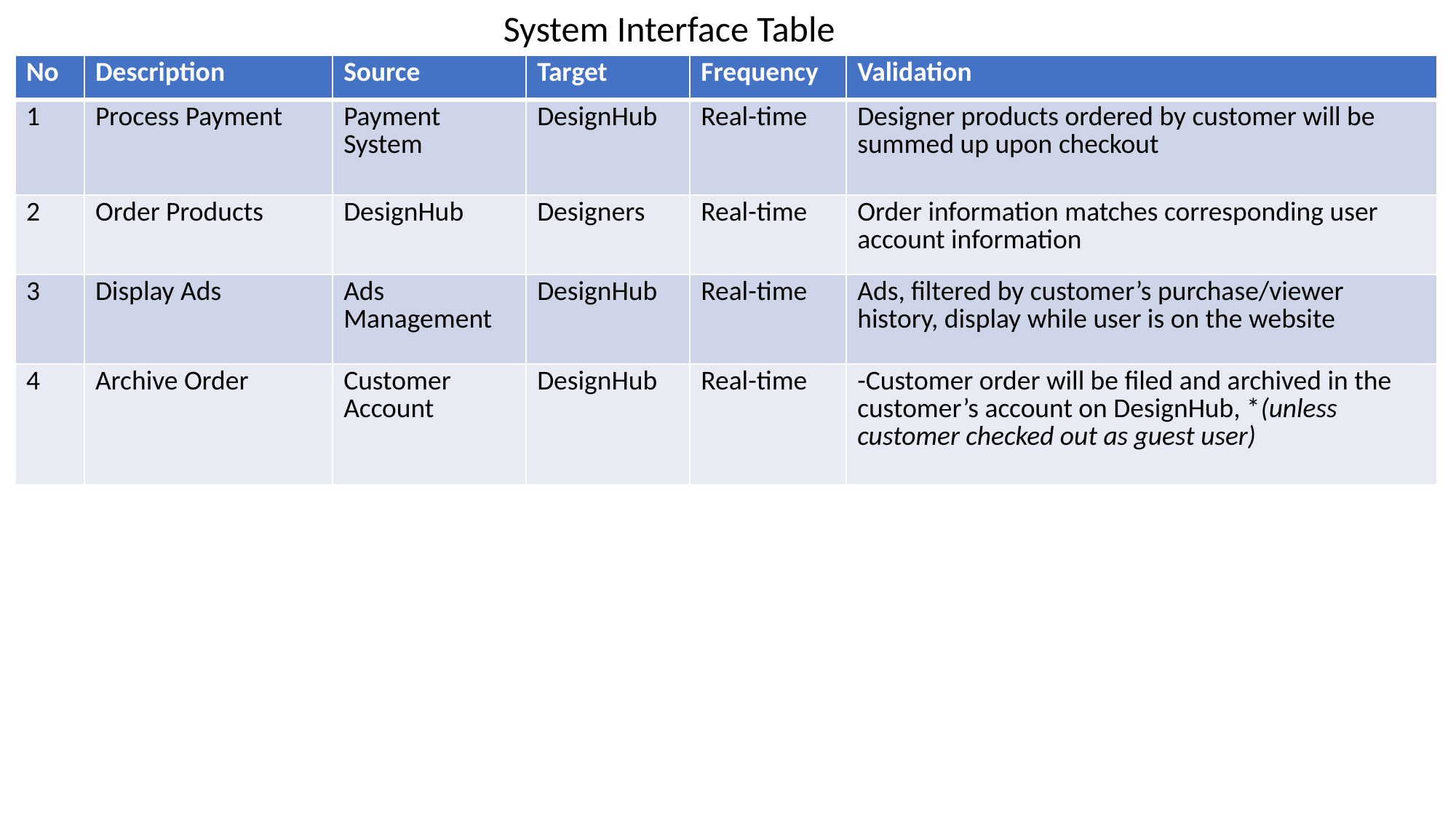

System Interface Table
| No | Description | Source | Target | Frequency | Validation |
| --- | --- | --- | --- | --- | --- |
| 1 | Process Payment | Payment System | DesignHub | Real-time | Designer products ordered by customer will be summed up upon checkout |
| 2 | Order Products | DesignHub | Designers | Real-time | Order information matches corresponding user account information |
| 3 | Display Ads | Ads Management | DesignHub | Real-time | Ads, filtered by customer’s purchase/viewer history, display while user is on the website |
| 4 | Archive Order | Customer Account | DesignHub | Real-time | -Customer order will be filed and archived in the customer’s account on DesignHub, \*(unless customer checked out as guest user) |